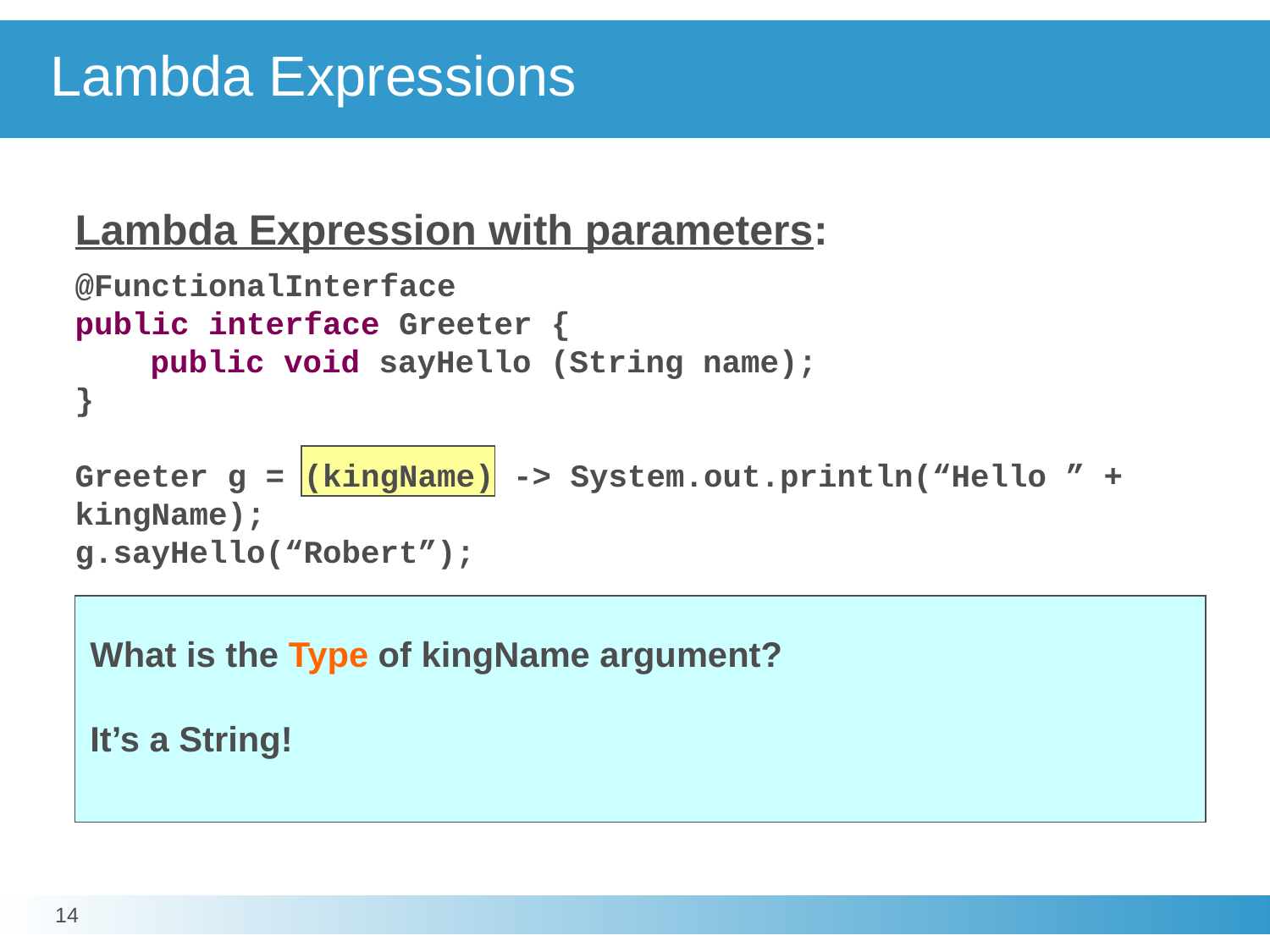

# Lambda Expressions
Lambda Expression with parameters:

@FunctionalInterface
public interface Greeter {
	public void sayHello (String name);
}

Greeter g = (kingName) -> System.out.println(“Hello ” + kingName);
g.sayHello(“Robert”);

What is the Type of kingName argument?
It’s a String!
14